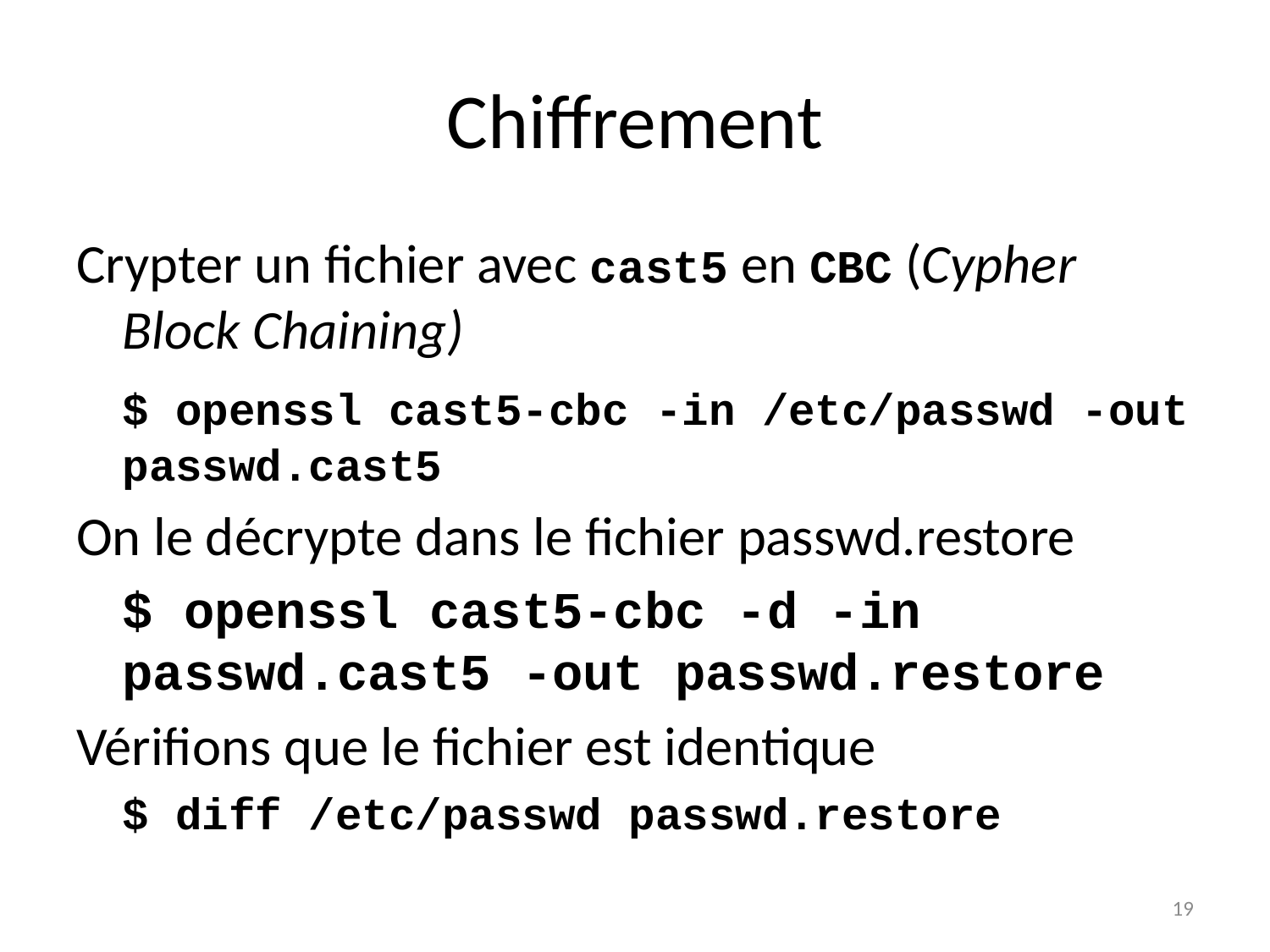

# Chiffrement
Crypter un fichier avec cast5 en CBC (Cypher Block Chaining)
	$ openssl cast5-cbc -in /etc/passwd -out passwd.cast5
On le décrypte dans le fichier passwd.restore
	$ openssl cast5-cbc -d -in passwd.cast5 -out passwd.restore
Vérifions que le fichier est identique
	$ diff /etc/passwd passwd.restore
19